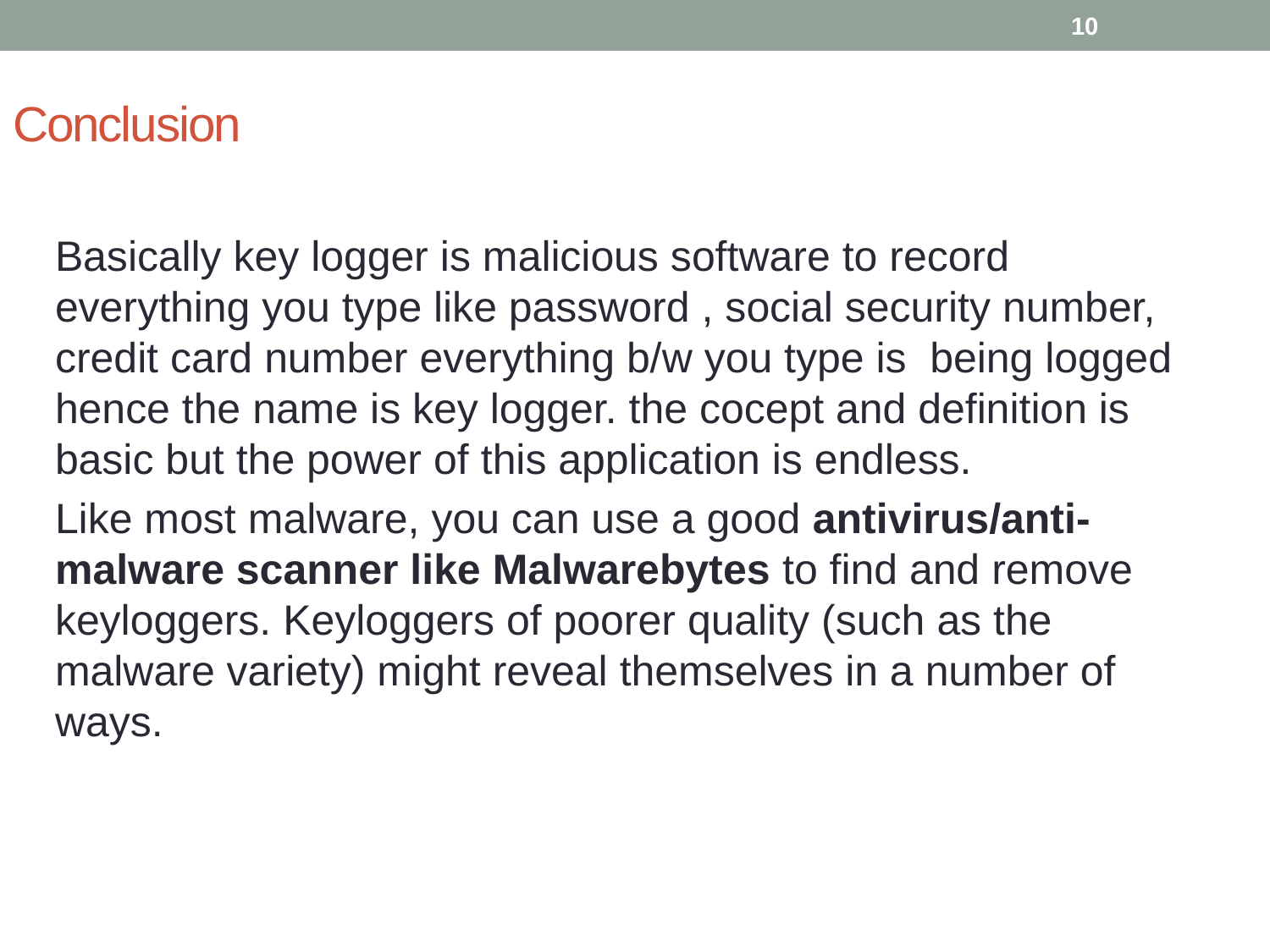

10
Conclusion
Basically key logger is malicious software to record everything you type like password , social security number, credit card number everything b/w you type is  being logged hence the name is key logger. the cocept and definition is basic but the power of this application is endless.
Like most malware, you can use a good antivirus/anti-malware scanner like Malwarebytes to find and remove keyloggers. Keyloggers of poorer quality (such as the malware variety) might reveal themselves in a number of ways.